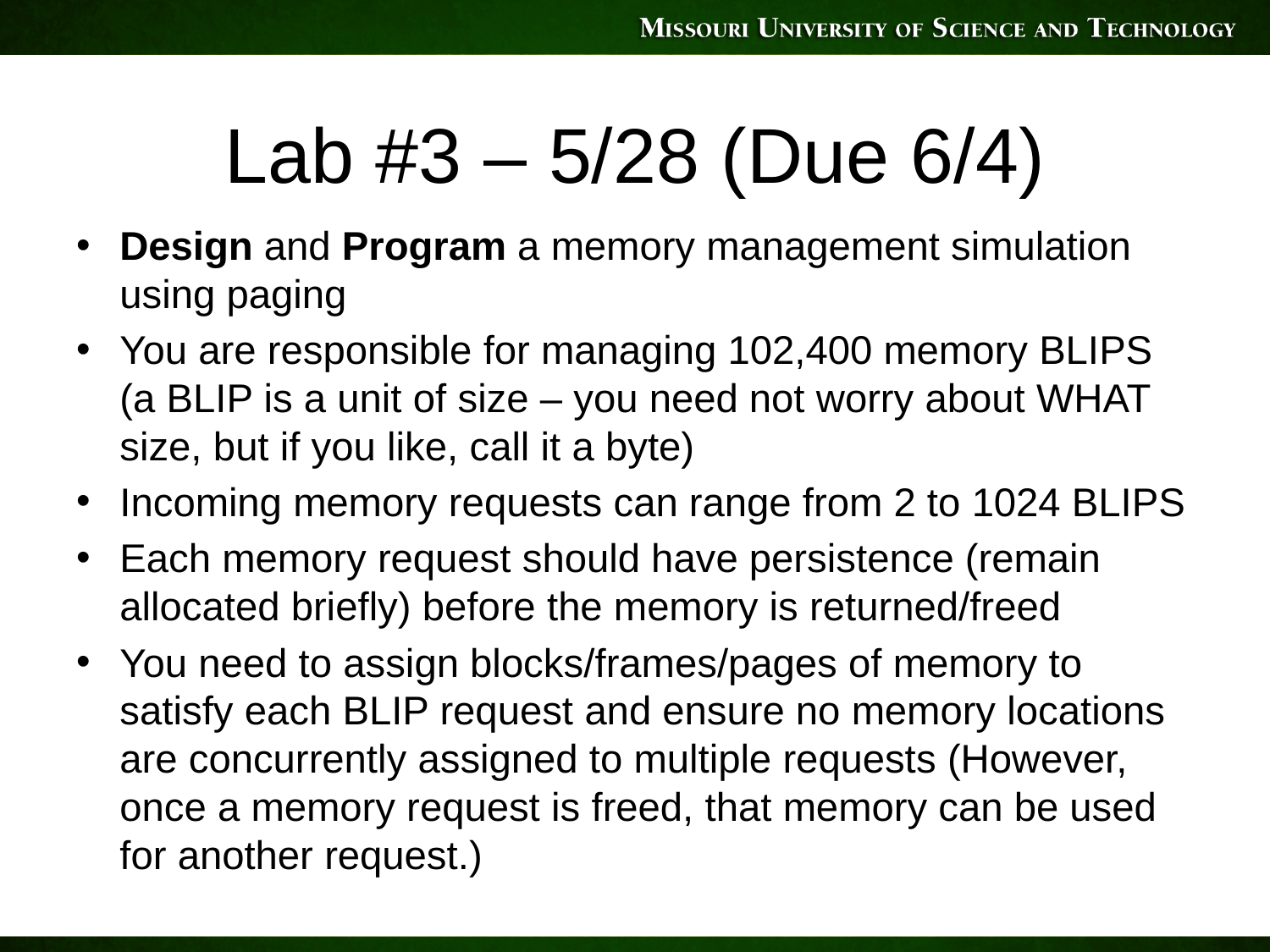

# Lab #3 – 5/28 (Due 6/4)
Design and Program a memory management simulation using paging
You are responsible for managing 102,400 memory BLIPS (a BLIP is a unit of size – you need not worry about WHAT size, but if you like, call it a byte)
Incoming memory requests can range from 2 to 1024 BLIPS
Each memory request should have persistence (remain allocated briefly) before the memory is returned/freed
You need to assign blocks/frames/pages of memory to satisfy each BLIP request and ensure no memory locations are concurrently assigned to multiple requests (However, once a memory request is freed, that memory can be used for another request.)